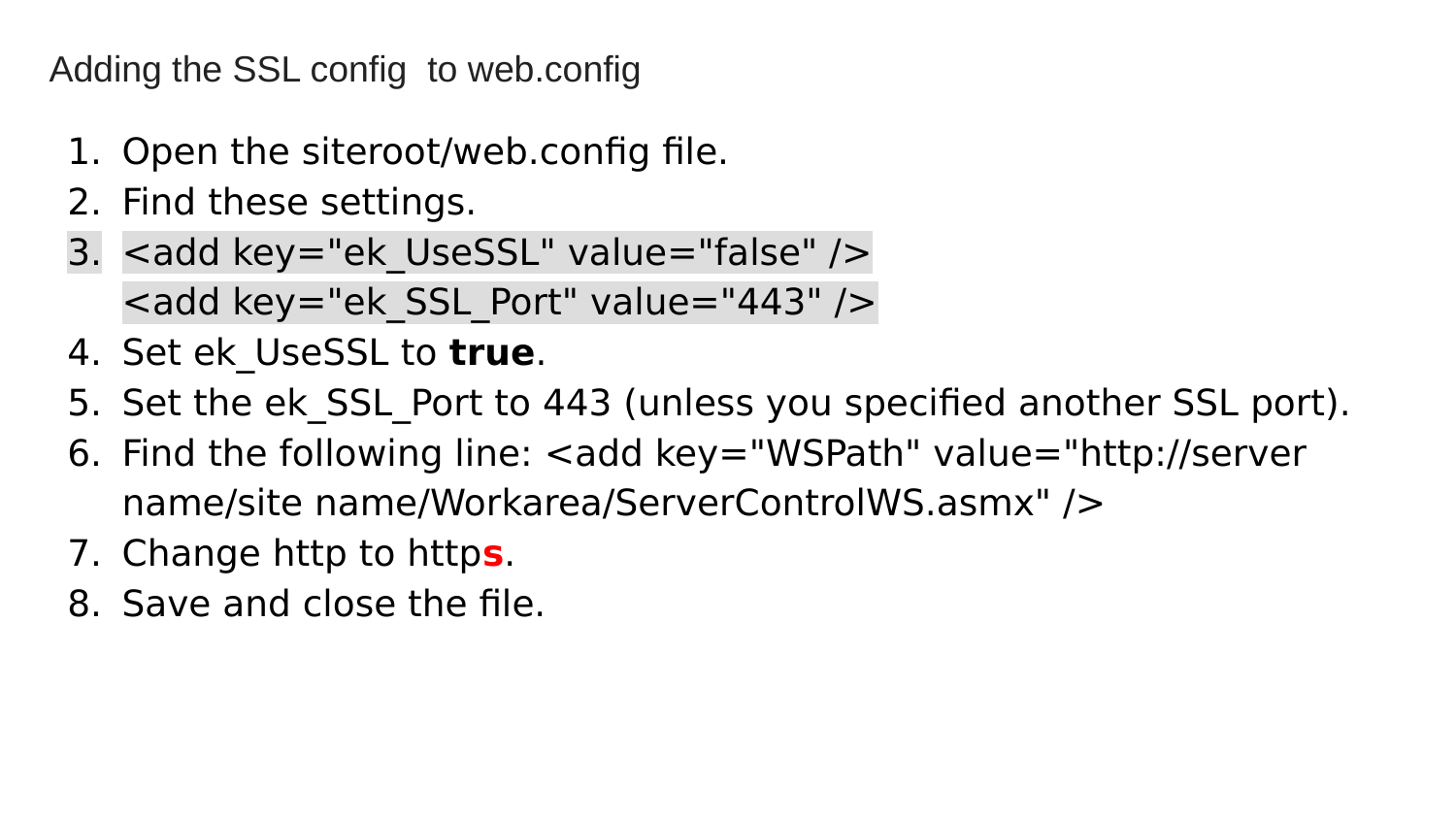

Adding the SSL config  to web.config
Open the siteroot/web.config file.
Find these settings.
<add key="ek_UseSSL" value="false" />
<add key="ek_SSL_Port" value="443" />
Set ek_UseSSL to true.
Set the ek_SSL_Port to 443 (unless you specified another SSL port).
Find the following line: <add key="WSPath" value="http://server name/site name/Workarea/ServerControlWS.asmx" />
Change http to https.
Save and close the file.